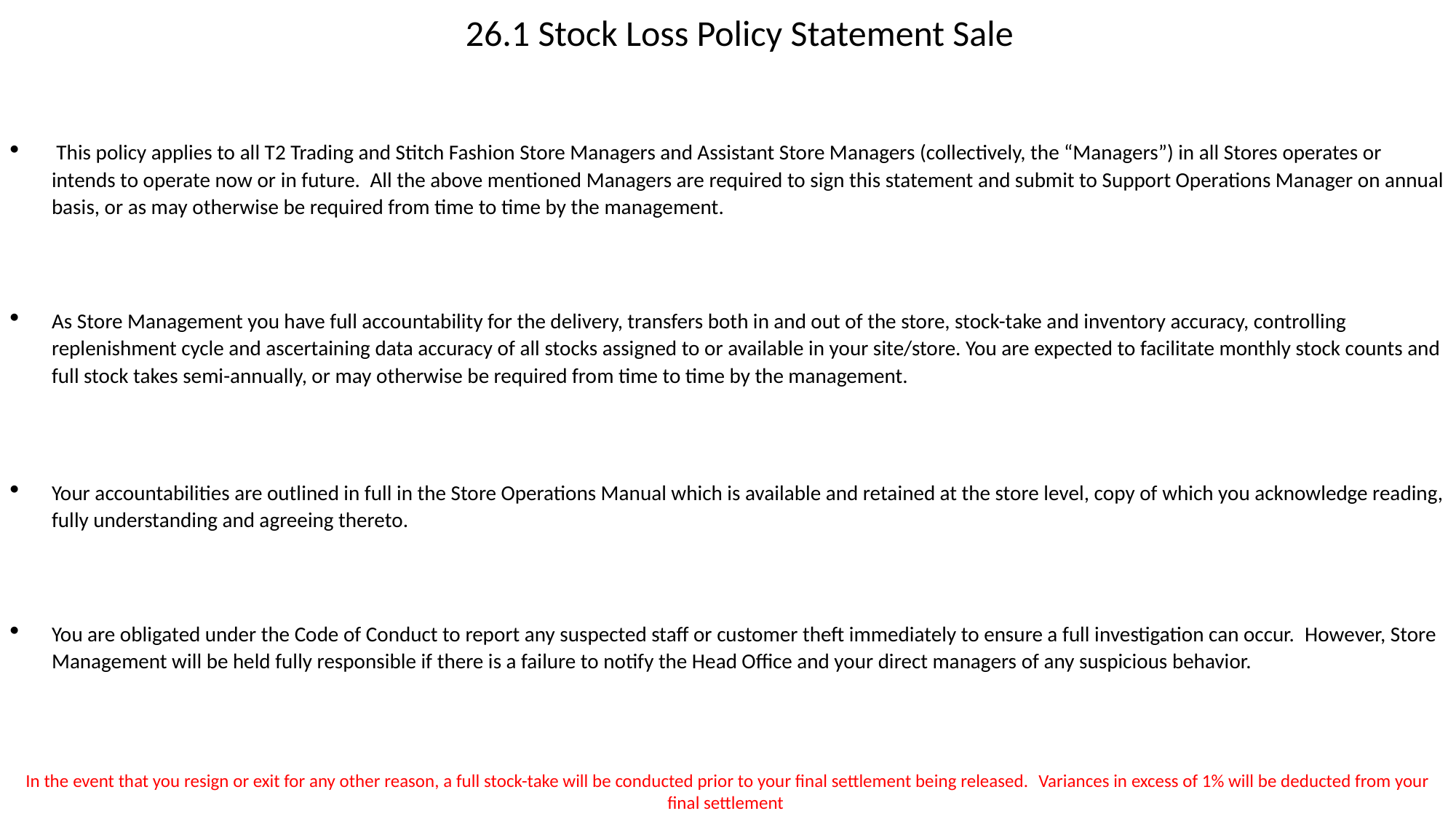

# 26.1 Stock Loss Policy Statement Sale
 This policy applies to all T2 Trading and Stitch Fashion Store Managers and Assistant Store Managers (collectively, the “Managers”) in all Stores operates or intends to operate now or in future.  All the above mentioned Managers are required to sign this statement and submit to Support Operations Manager on annual basis, or as may otherwise be required from time to time by the management.
As Store Management you have full accountability for the delivery, transfers both in and out of the store, stock-take and inventory accuracy, controlling replenishment cycle and ascertaining data accuracy of all stocks assigned to or available in your site/store. You are expected to facilitate monthly stock counts and full stock takes semi-annually, or may otherwise be required from time to time by the management.
Your accountabilities are outlined in full in the Store Operations Manual which is available and retained at the store level, copy of which you acknowledge reading, fully understanding and agreeing thereto.
You are obligated under the Code of Conduct to report any suspected staff or customer theft immediately to ensure a full investigation can occur.  However, Store Management will be held fully responsible if there is a failure to notify the Head Office and your direct managers of any suspicious behavior.
In the event that you resign or exit for any other reason, a full stock-take will be conducted prior to your final settlement being released.  Variances in excess of 1% will be deducted from your final settlement